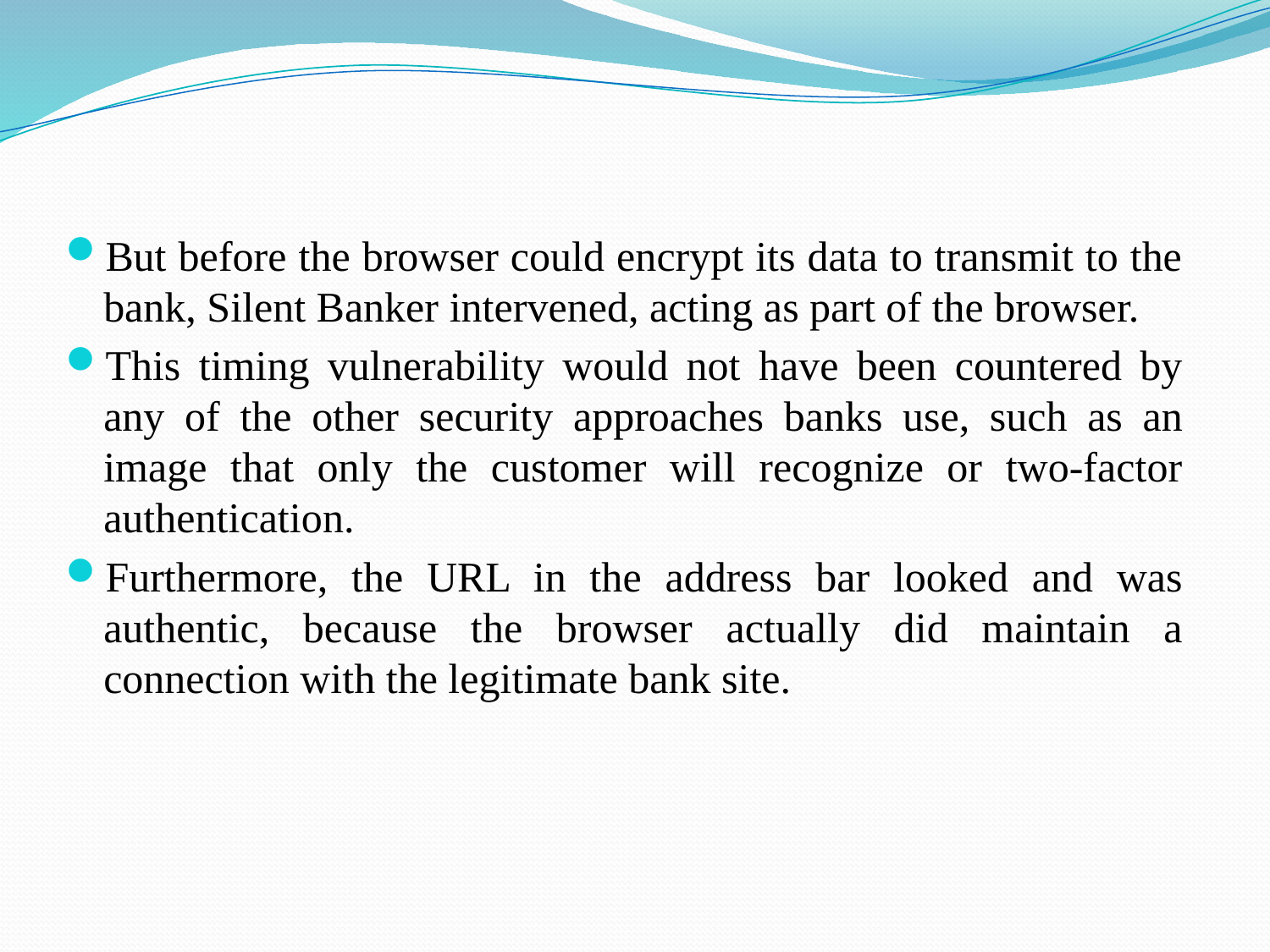

But before the browser could encrypt its data to transmit to the bank, Silent Banker intervened, acting as part of the browser.
This timing vulnerability would not have been countered by any of the other security approaches banks use, such as an image that only the customer will recognize or two-factor authentication.
Furthermore, the URL in the address bar looked and was authentic, because the browser actually did maintain a connection with the legitimate bank site.